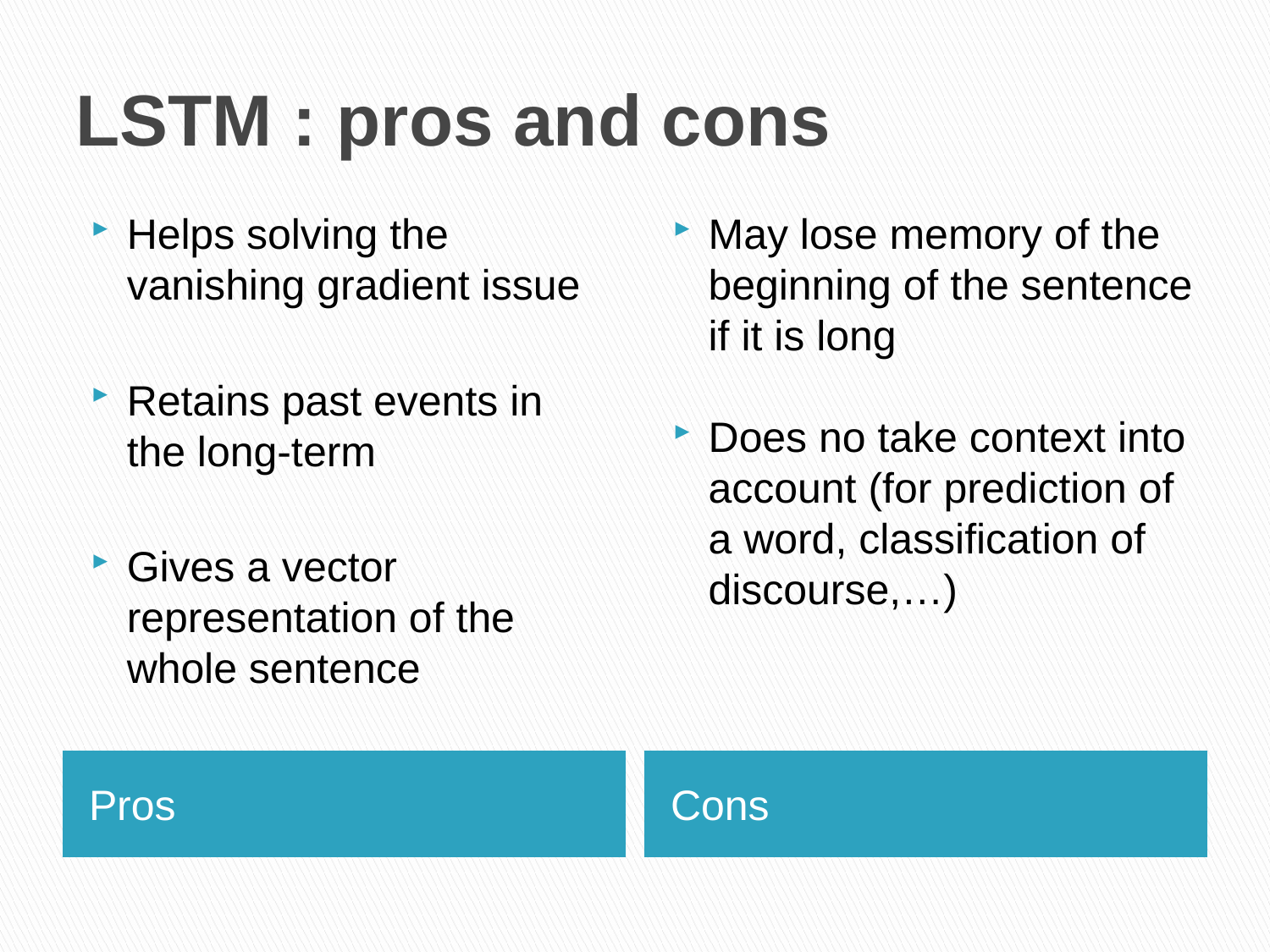

# LSTM : pros and cons
Helps solving the vanishing gradient issue

Retains past events in the long-term

Gives a vector representation of the whole sentence
May lose memory of the beginning of the sentence if it is long

Does no take context into account (for prediction of a word, classification of discourse,…)
Pros
Cons